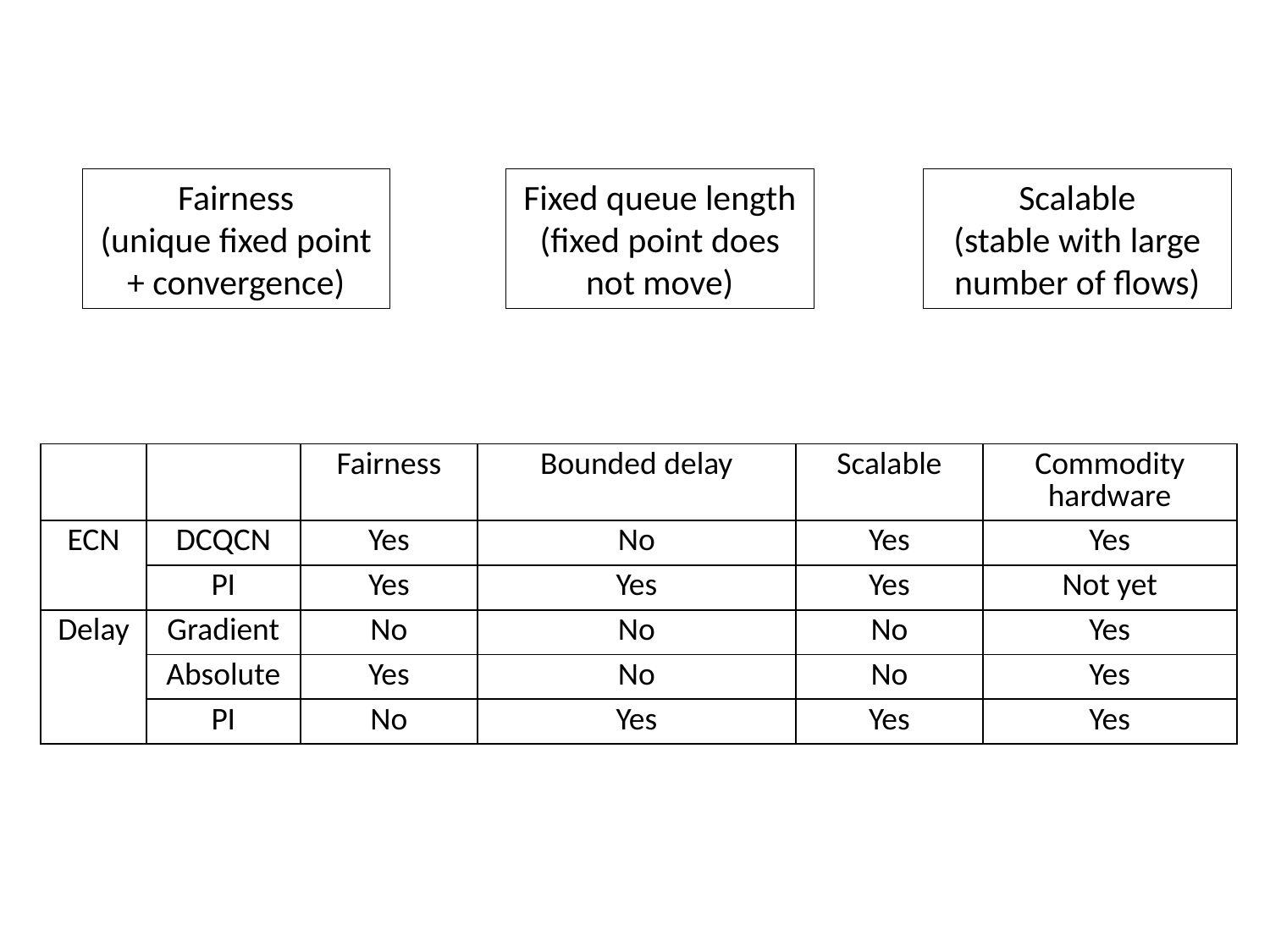

Fairness
(unique fixed point + convergence)
Fixed queue length
(fixed point does not move)
Scalable
(stable with large number of flows)
|  |  | Fairness | Bounded delay | Scalable | Commodity hardware |
| --- | --- | --- | --- | --- | --- |
| ECN | DCQCN | Yes | No | Yes | Yes |
|  | PI | Yes | Yes | Yes | Not yet |
| Delay | Gradient | No | No | No | Yes |
|  | Absolute | Yes | No | No | Yes |
|  | PI | No | Yes | Yes | Yes |